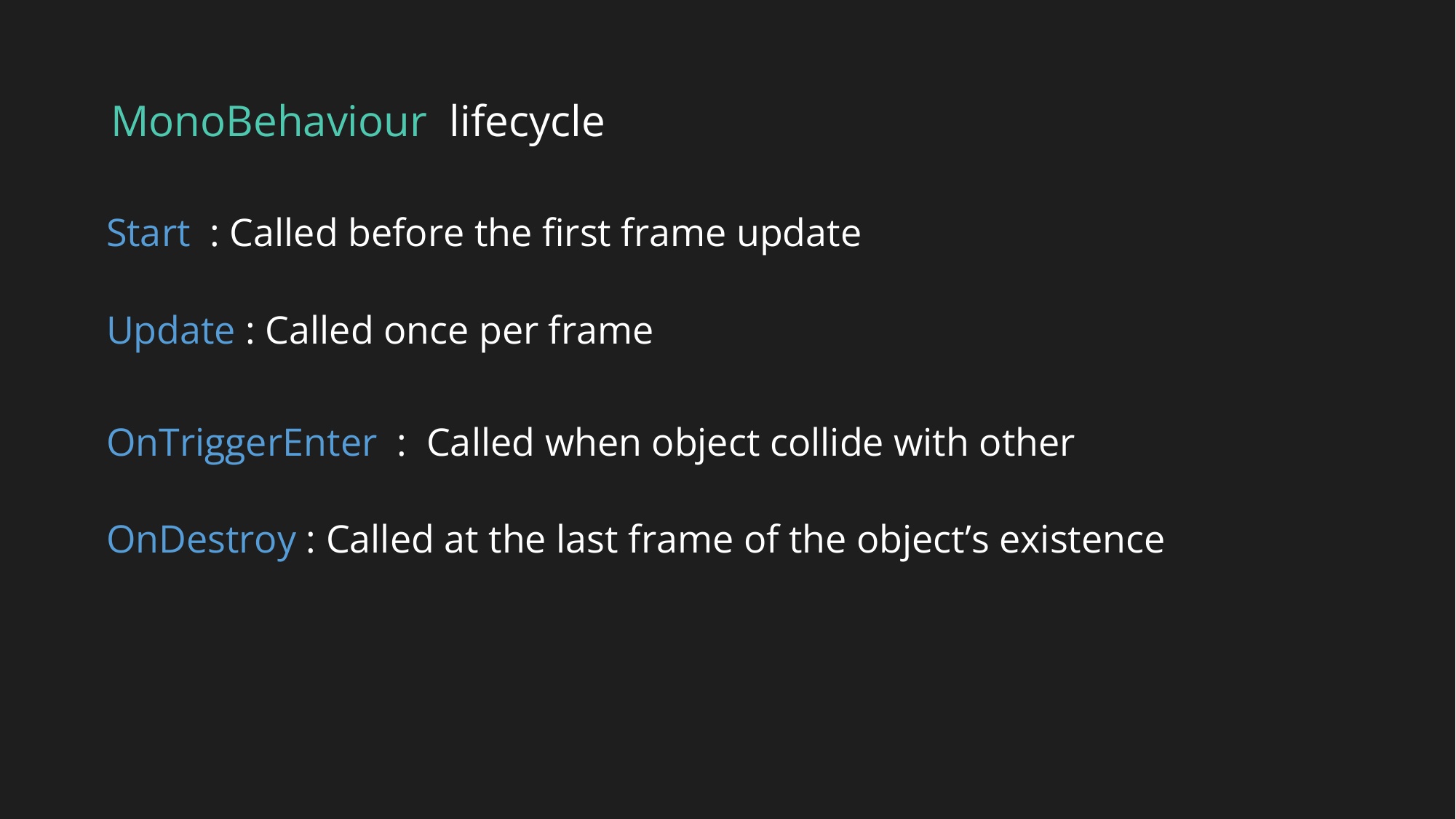

# MonoBehaviour  lifecycle
Start  : Called before the first frame update
Update : Called once per frame

OnTriggerEnter  :  Called when object collide with other
OnDestroy : Called at the last frame of the object’s existence